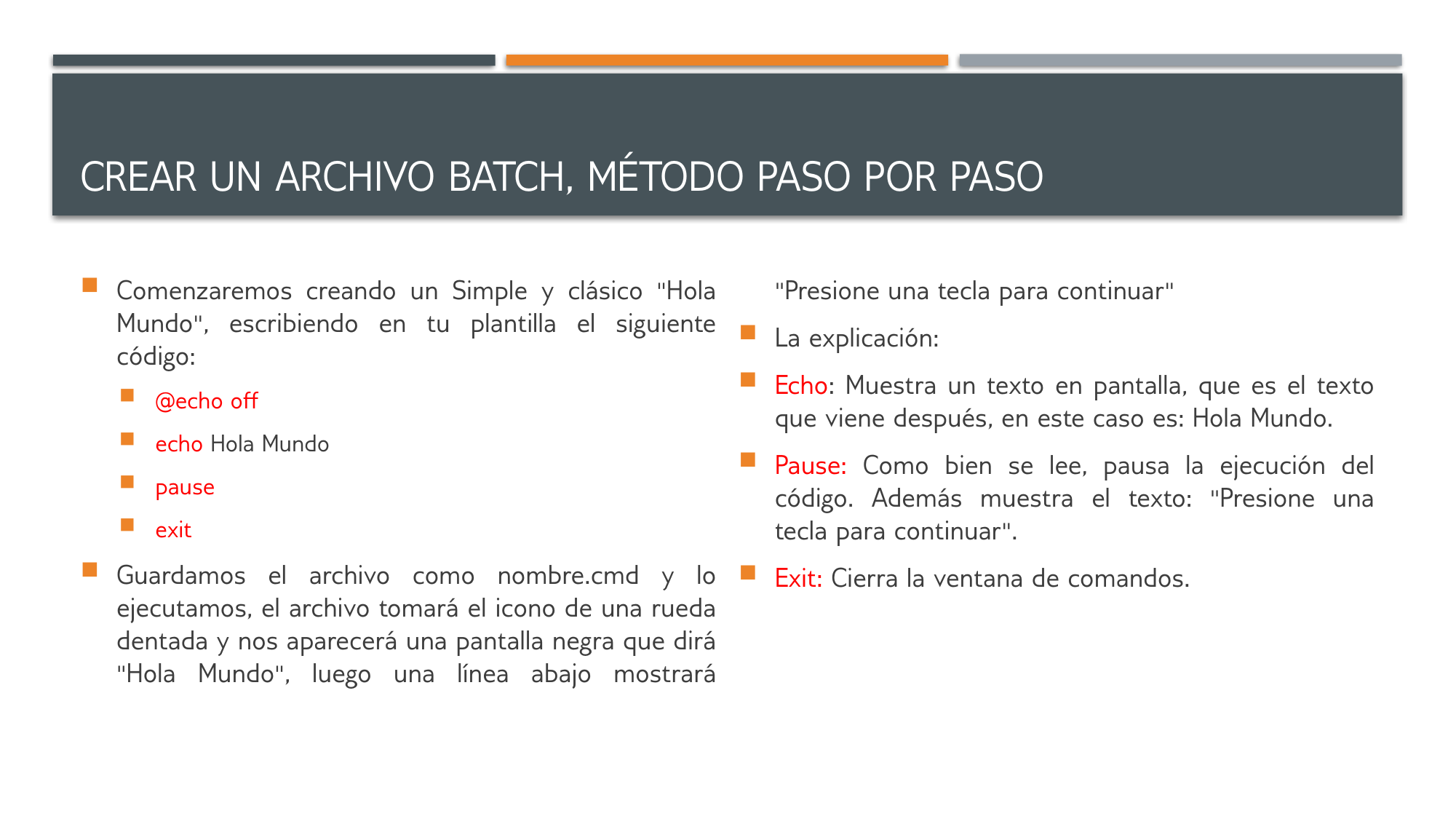

# Crear un archivo batch, método paso por paso
Comenzaremos creando un Simple y clásico "Hola Mundo", escribiendo en tu plantilla el siguiente código:
@echo off
echo Hola Mundo
pause
exit
Guardamos el archivo como nombre.cmd y lo ejecutamos, el archivo tomará el icono de una rueda dentada y nos aparecerá una pantalla negra que dirá "Hola Mundo", luego una línea abajo mostrará "Presione una tecla para continuar"
La explicación:
Echo: Muestra un texto en pantalla, que es el texto que viene después, en este caso es: Hola Mundo.
Pause: Como bien se lee, pausa la ejecución del código. Además muestra el texto: "Presione una tecla para continuar".
Exit: Cierra la ventana de comandos.